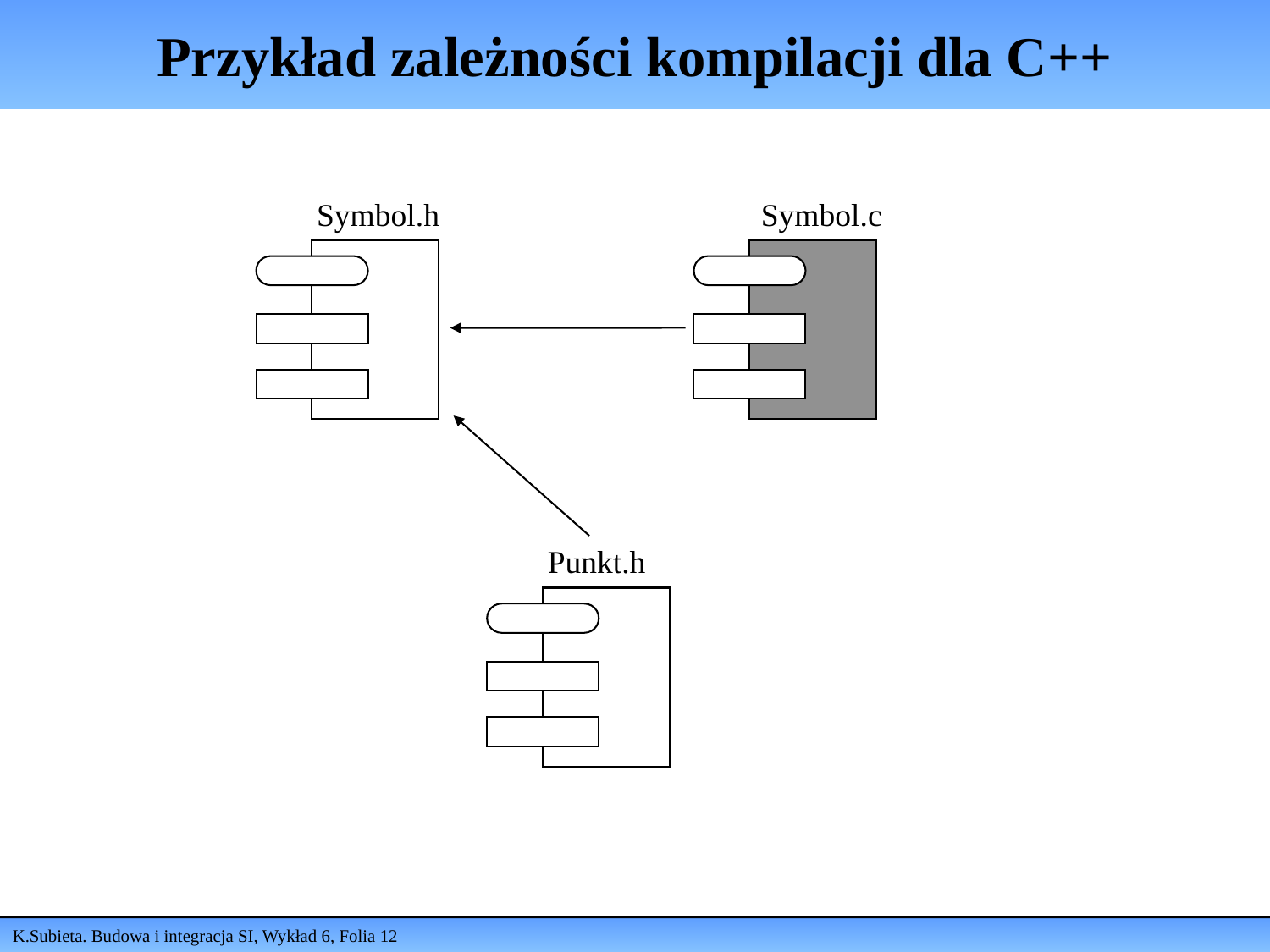

# Przykład zależności kompilacji dla C++
Symbol.h

Symbol.c

Punkt.h